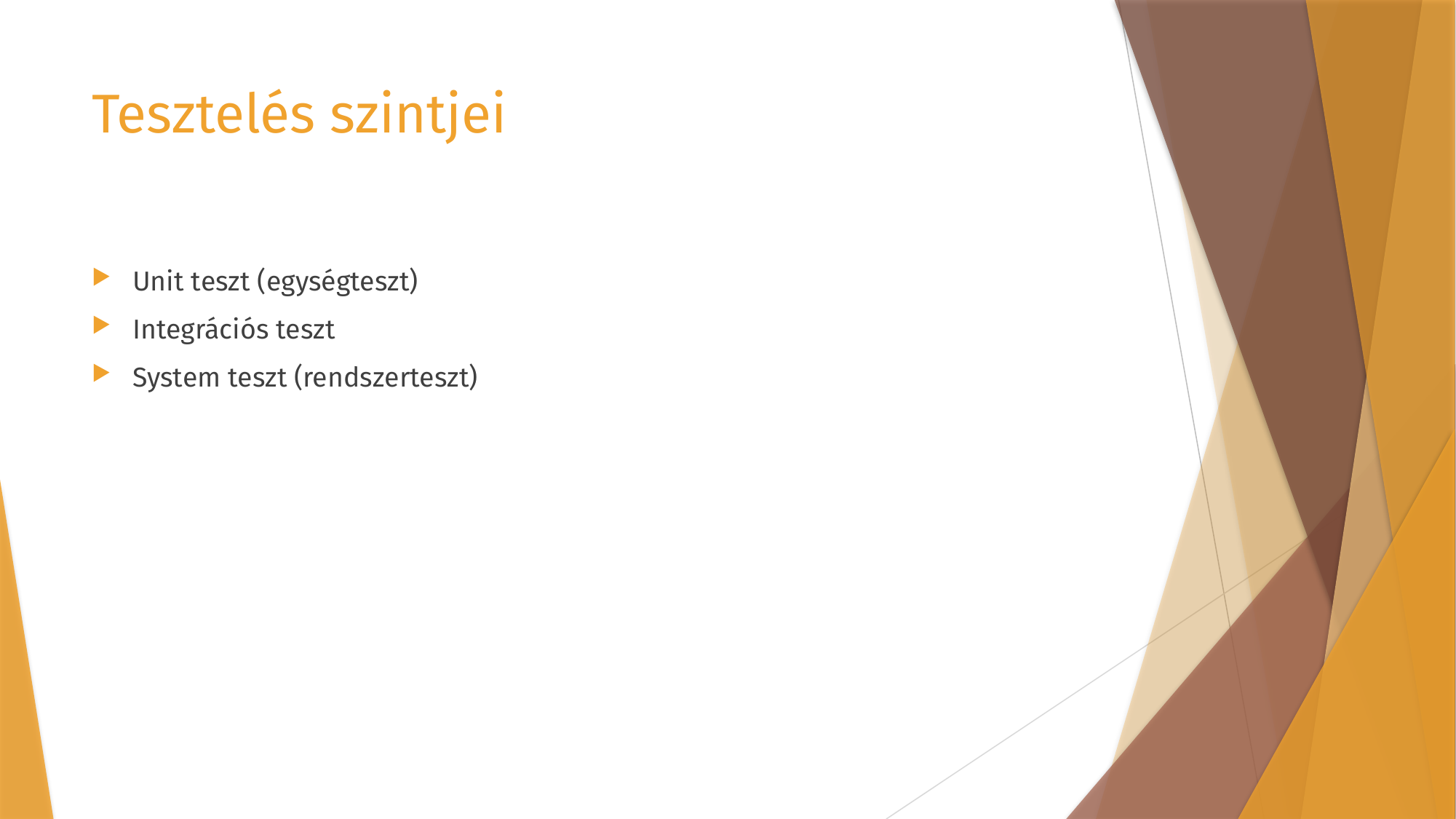

# Tesztelés szintjei
Unit teszt (egységteszt)
Integrációs teszt
System teszt (rendszerteszt)